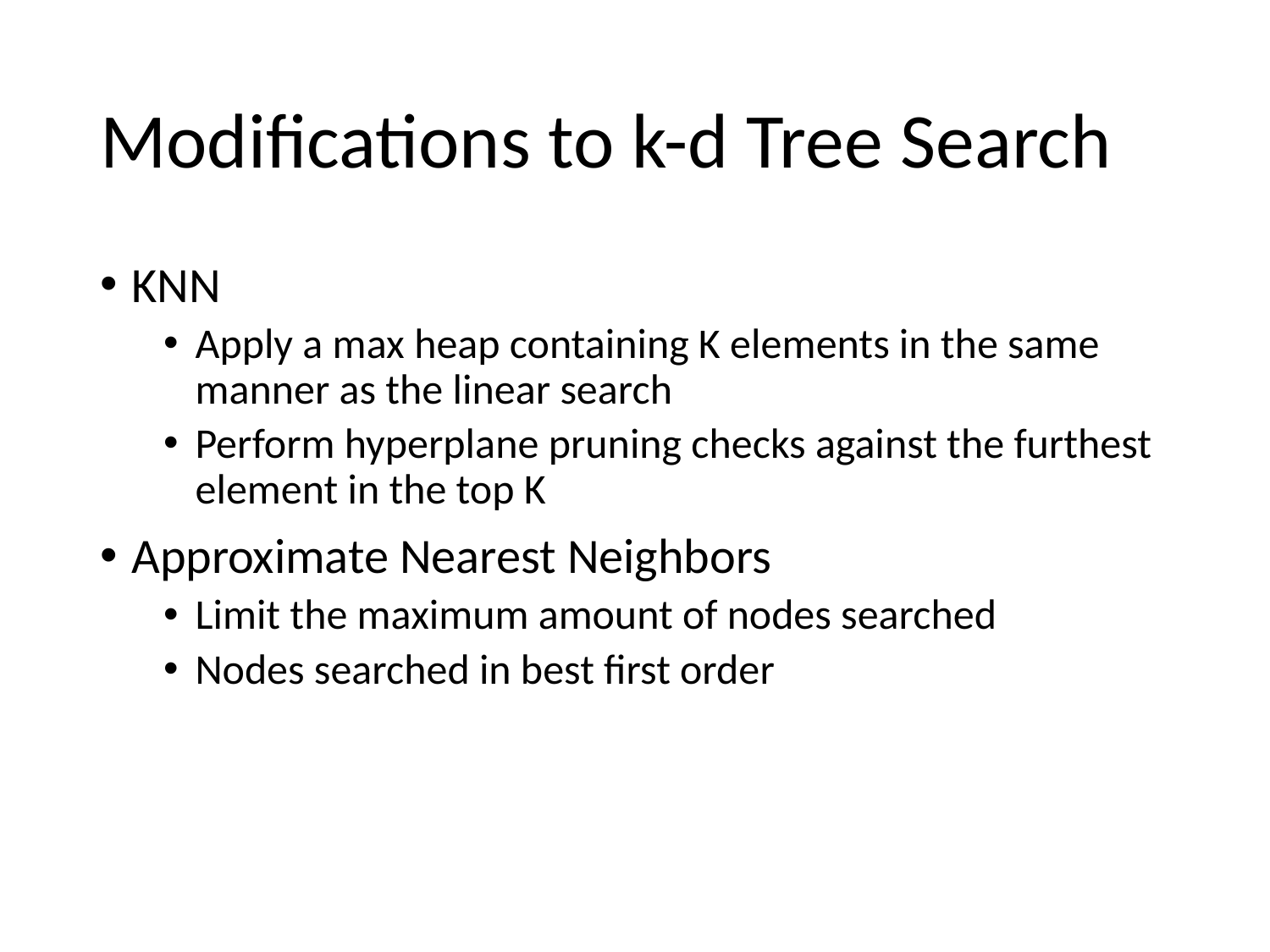

# Modifications to k-d Tree Search
KNN
Apply a max heap containing K elements in the same manner as the linear search
Perform hyperplane pruning checks against the furthest element in the top K
Approximate Nearest Neighbors
Limit the maximum amount of nodes searched
Nodes searched in best first order